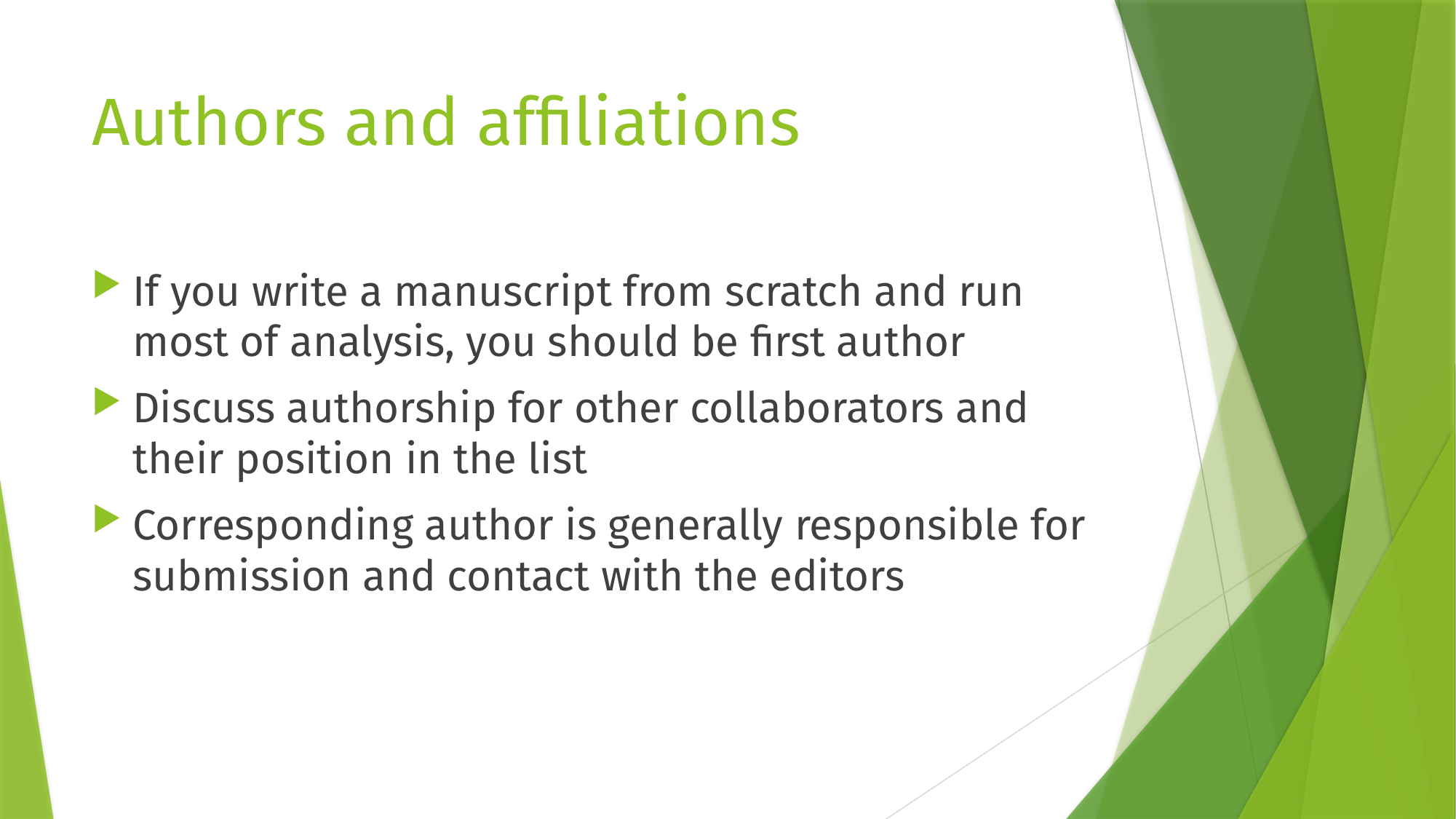

# Authors and affiliations
If you write a manuscript from scratch and run most of analysis, you should be first author
Discuss authorship for other collaborators and their position in the list
Corresponding author is generally responsible for submission and contact with the editors